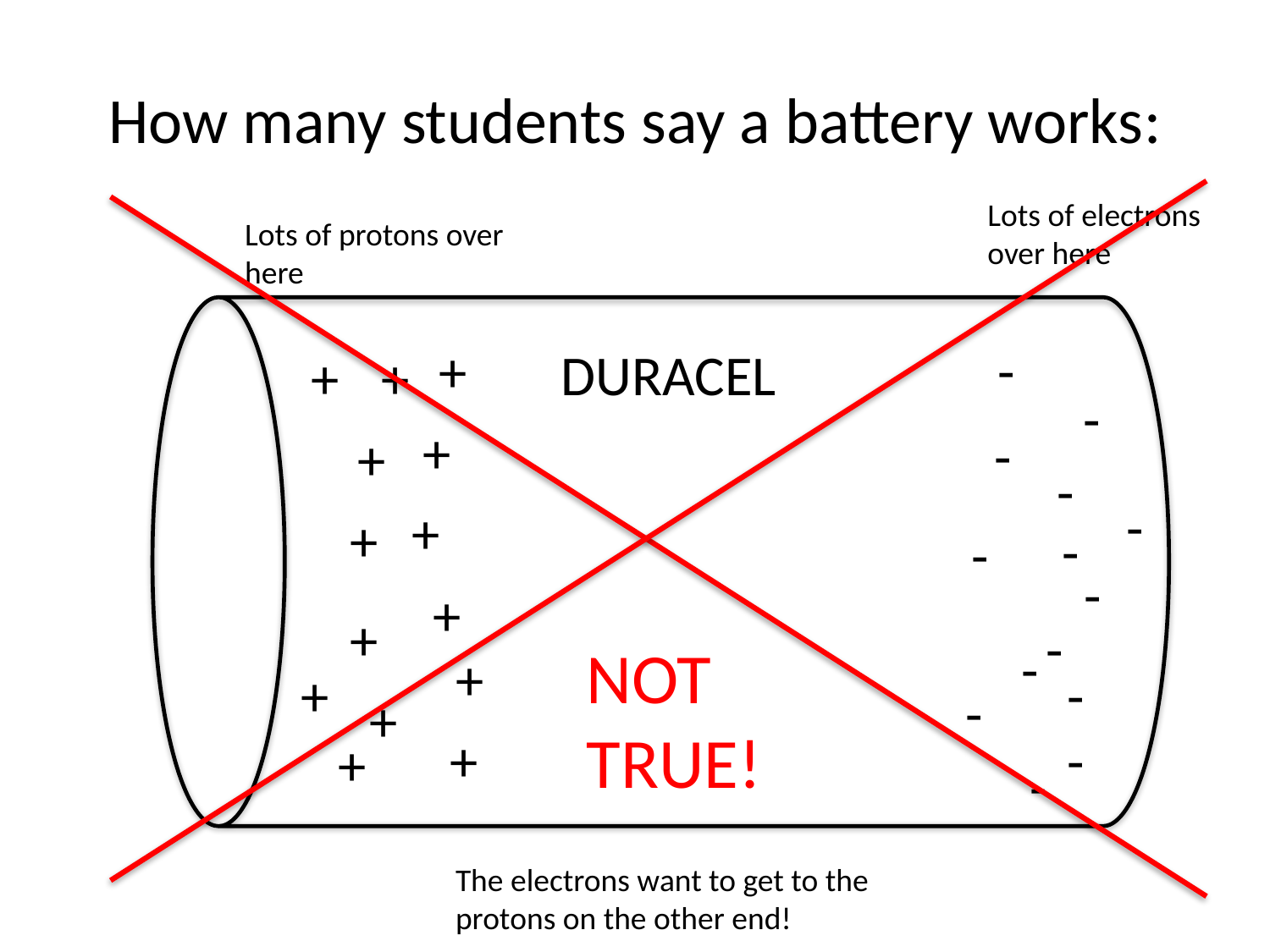

# How many students say a battery works:

NOT TRUE!
Lots of electrons over here
Lots of protons over here
-
+
DURACEL
+
+
-
+
-
+
-
-
+
+
-
-
-
+
+
-
-
+
+
-
-
+
+
-
+
-
The electrons want to get to the protons on the other end!